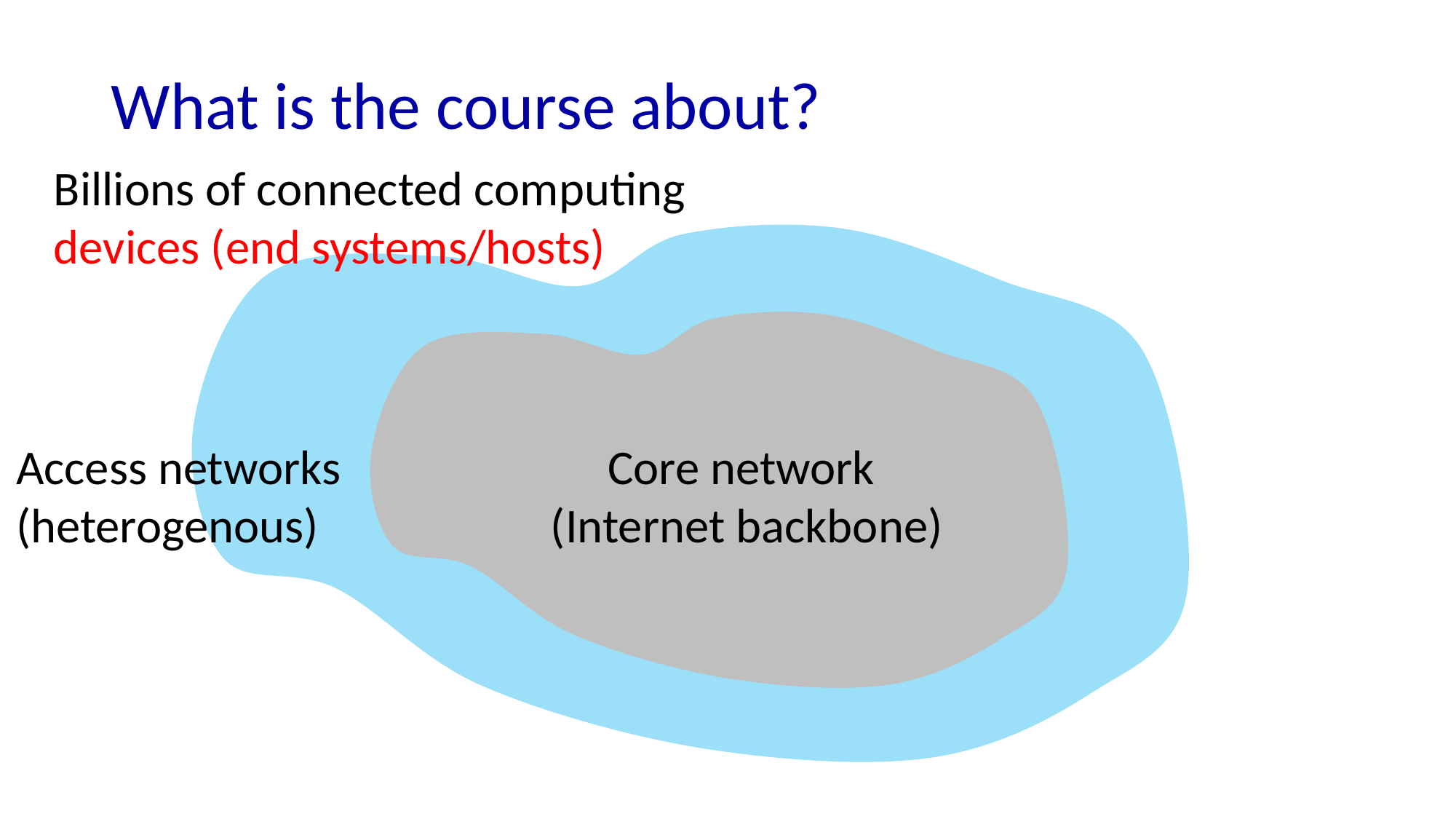

# What is the course about?
Billions of connected computing  devices (end systems/hosts)

Access networks
(heterogenous)
Core network
(Internet backbone)
Internet